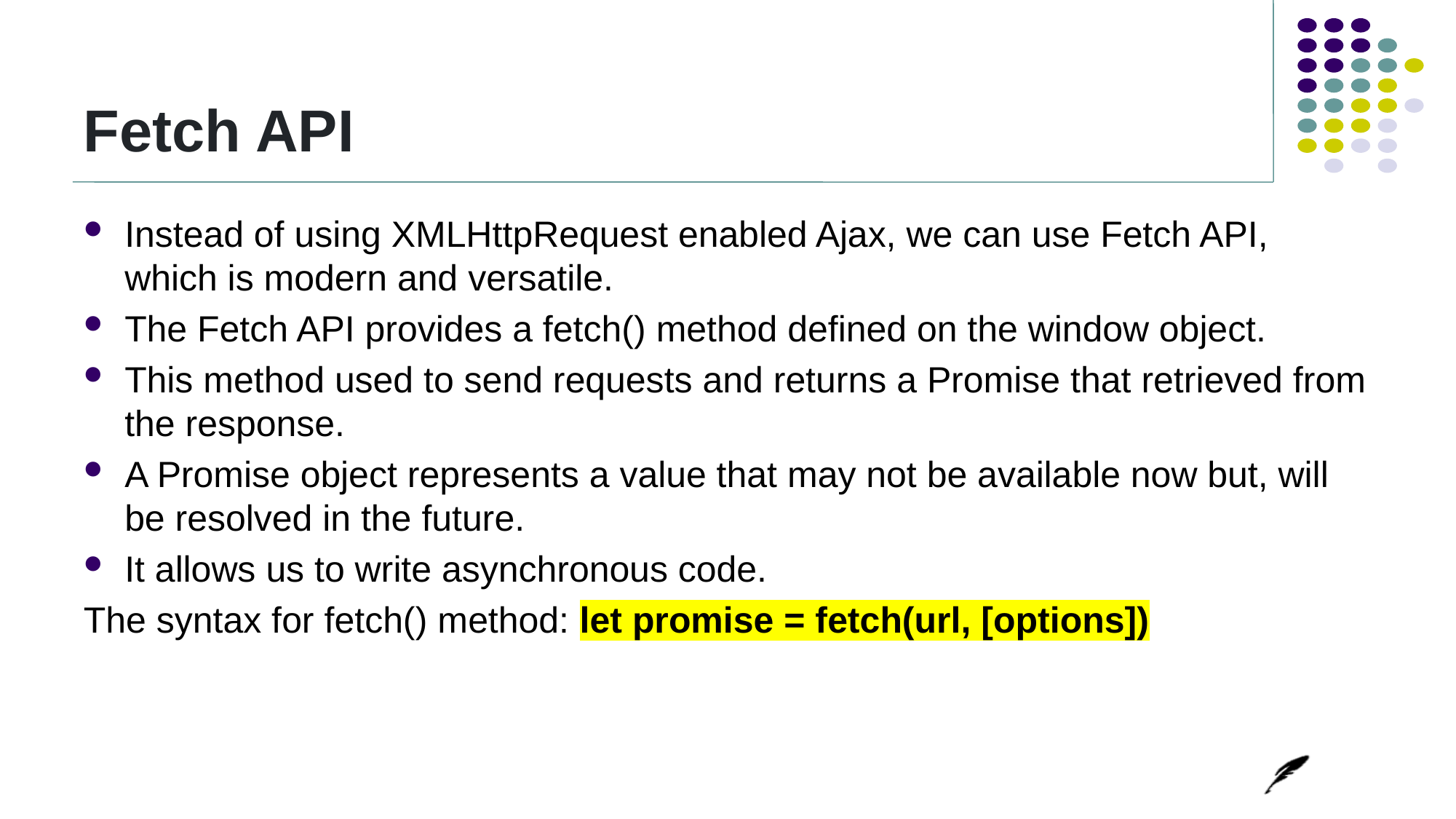

# Fetch API
Instead of using XMLHttpRequest enabled Ajax, we can use Fetch API, which is modern and versatile.
The Fetch API provides a fetch() method defined on the window object.
This method used to send requests and returns a Promise that retrieved from the response.
A Promise object represents a value that may not be available now but, will be resolved in the future.
It allows us to write asynchronous code.
The syntax for fetch() method: let promise = fetch(url, [options])